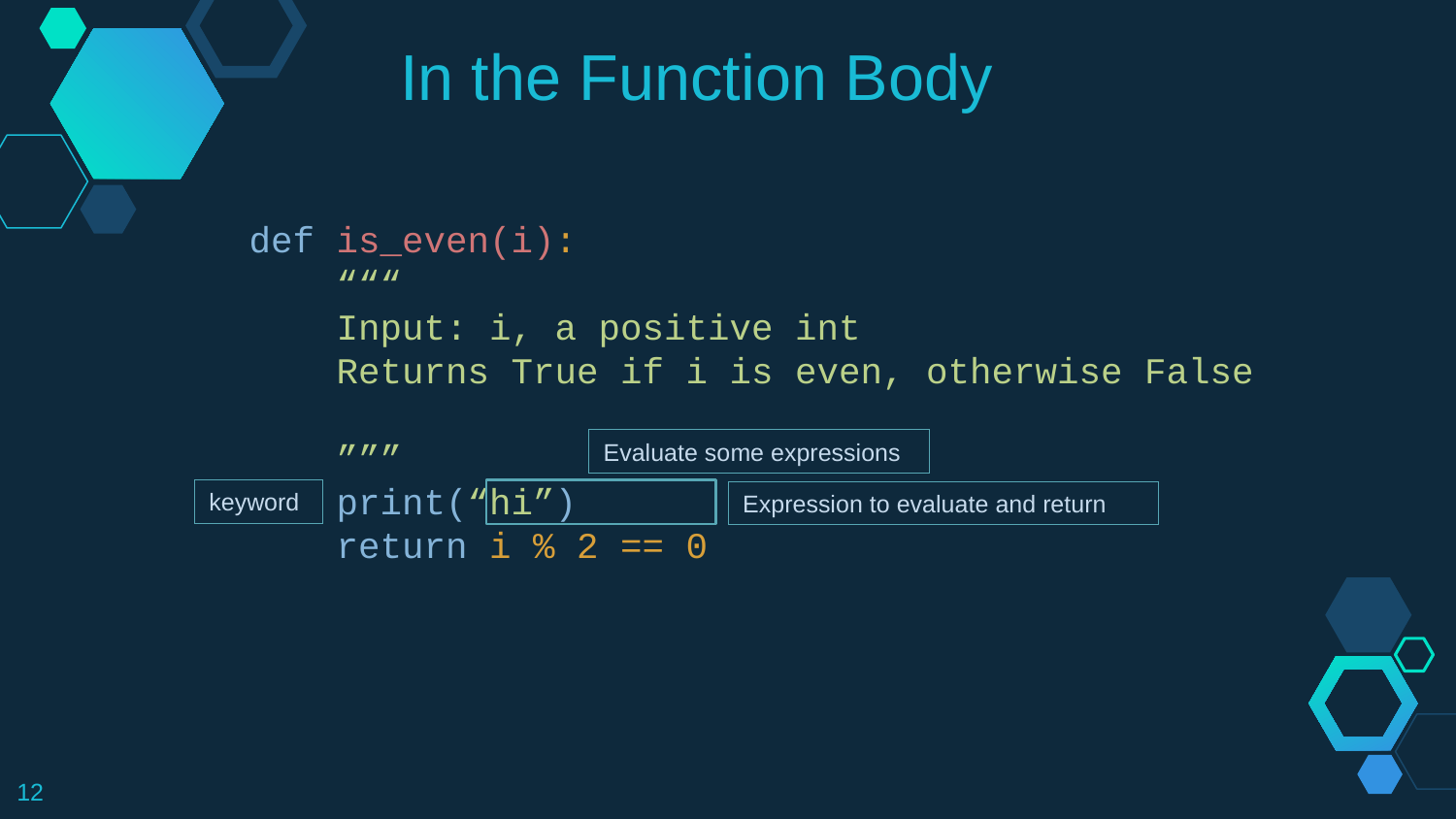

In the Function Body
def is_even(i):
    “““
    Input: i, a positive int
    Returns True if i is even, otherwise False
    ”””
    print(“hi”)
    return i % 2 == 0

Evaluate some expressions
keyword

Expression to evaluate and return
12